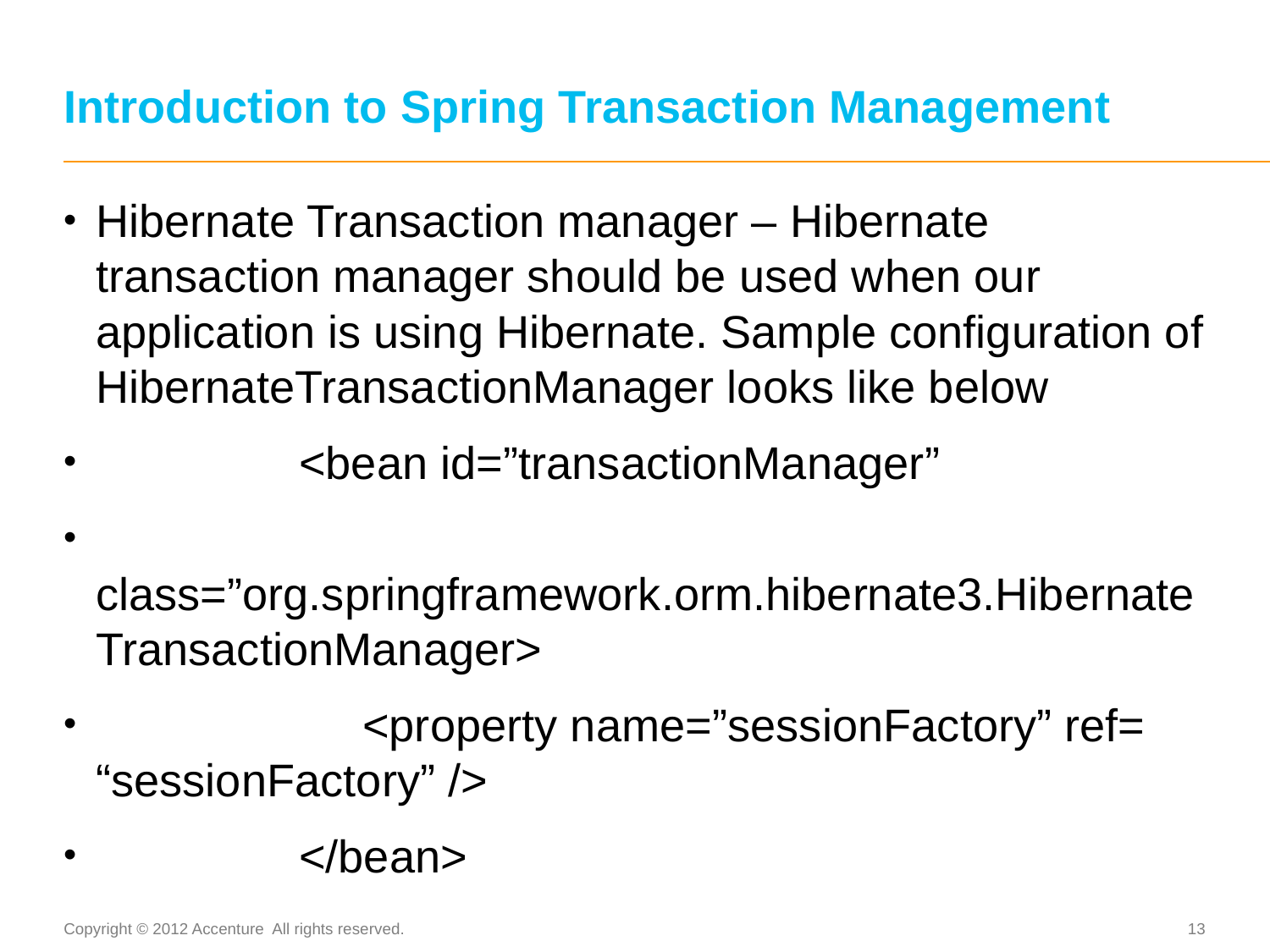

# Introduction to Spring Transaction Management
Hibernate Transaction manager – Hibernate transaction manager should be used when our application is using Hibernate. Sample configuration of HibernateTransactionManager looks like below
                <bean id=”transactionManager”
                      class=”org.springframework.orm.hibernate3.HibernateTransactionManager>
                     <property name=”sessionFactory” ref= “sessionFactory” />
                </bean>